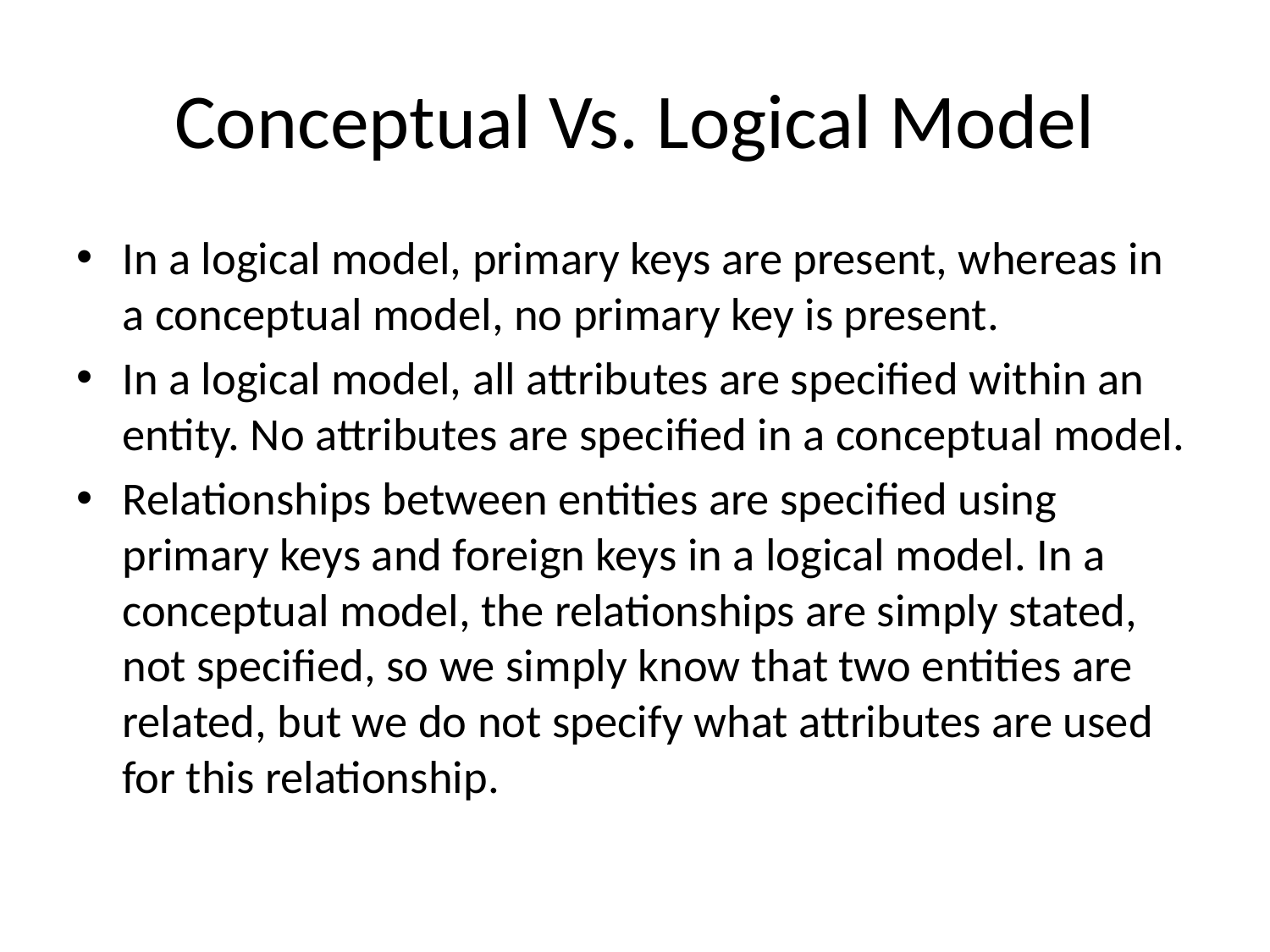

# Conceptual Vs. Logical Model
In a logical model, primary keys are present, whereas in a conceptual model, no primary key is present.
In a logical model, all attributes are specified within an entity. No attributes are specified in a conceptual model.
Relationships between entities are specified using primary keys and foreign keys in a logical model. In a conceptual model, the relationships are simply stated, not specified, so we simply know that two entities are related, but we do not specify what attributes are used for this relationship.